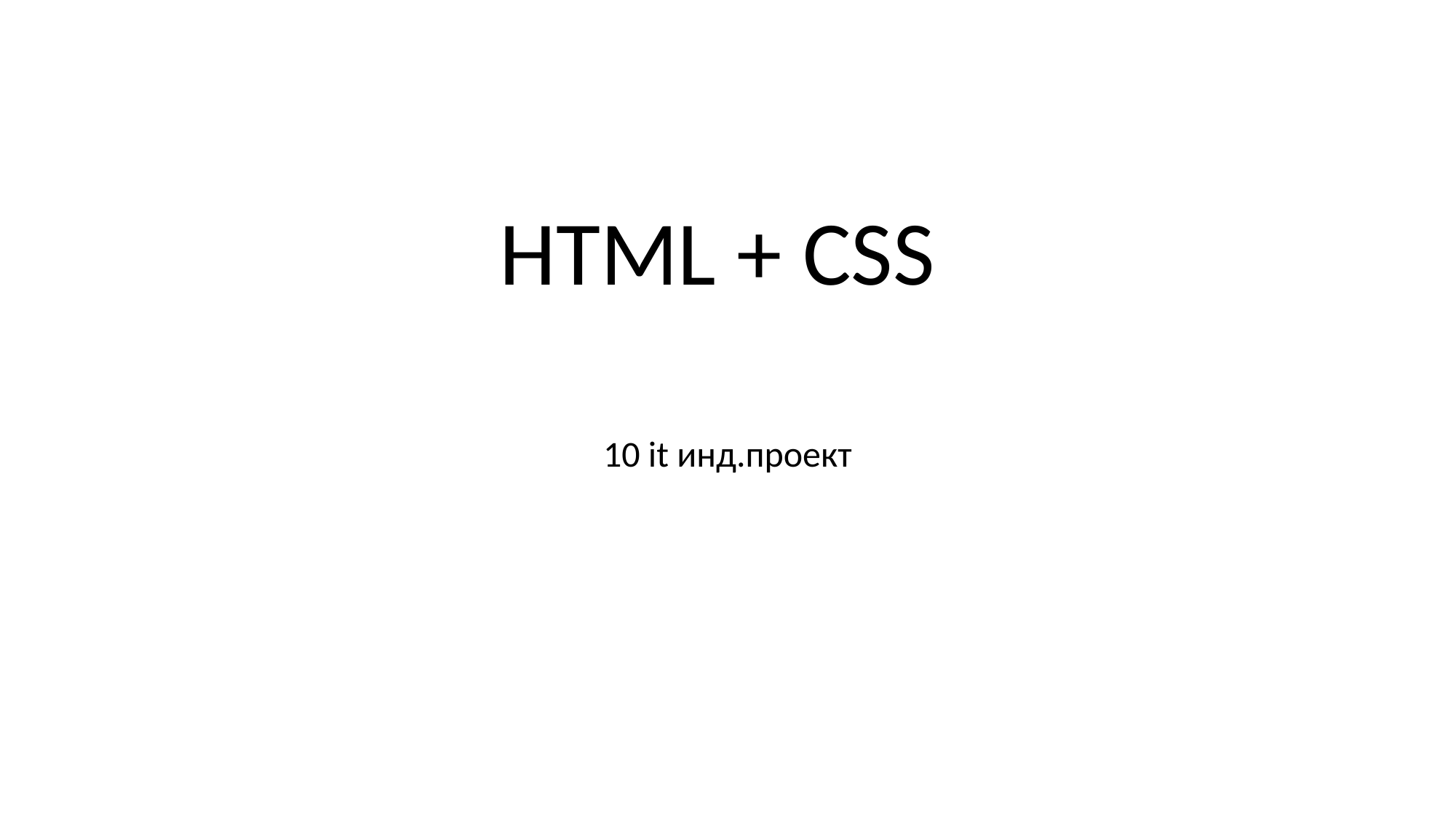

# HTML + CSS
10 it инд.проект